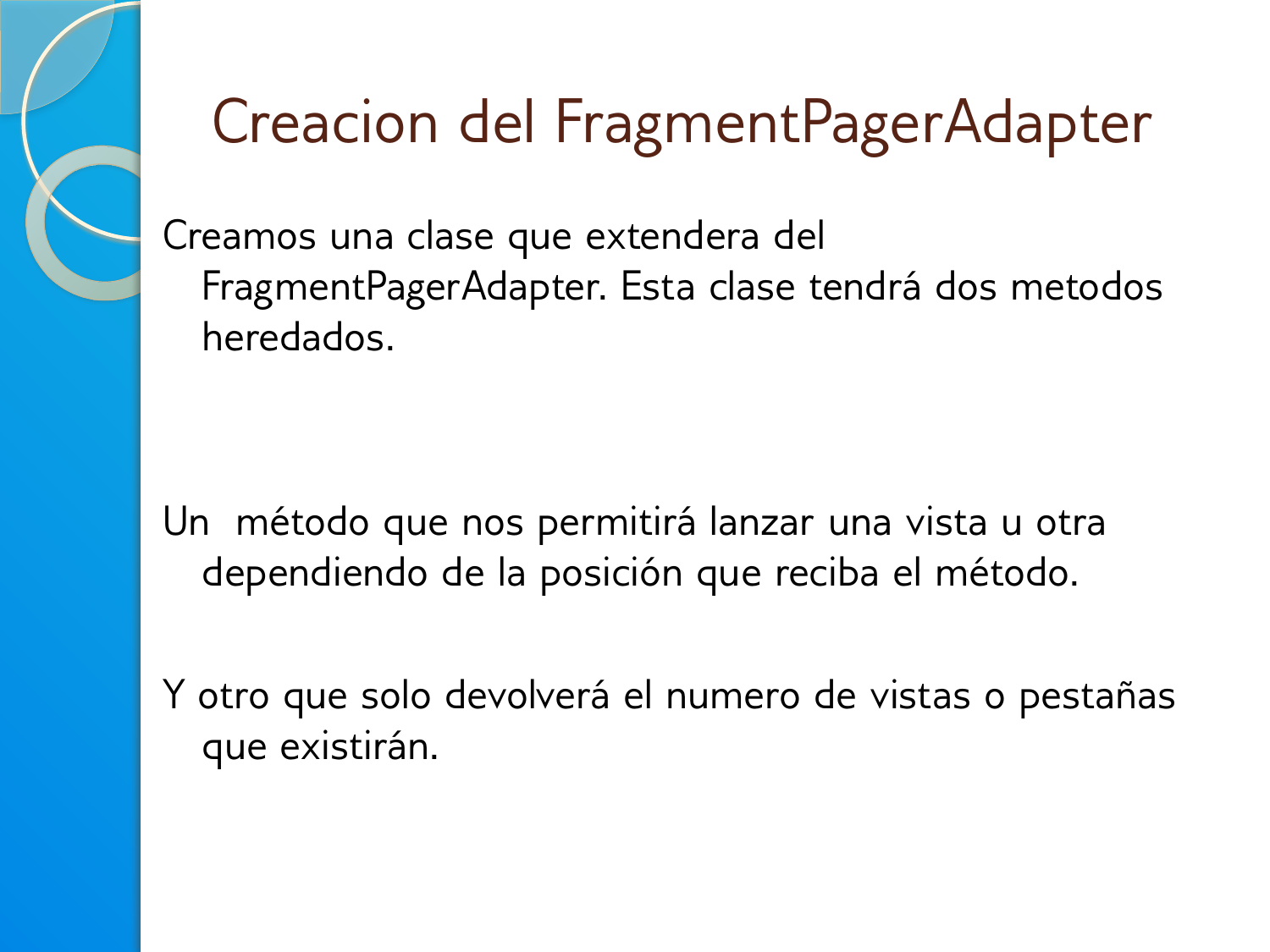

# Creacion del FragmentPagerAdapter
Creamos una clase que extendera del FragmentPagerAdapter. Esta clase tendrá dos metodos heredados.

Un  método que nos permitirá lanzar una vista u otra dependiendo de la posición que reciba el método.

Y otro que solo devolverá el numero de vistas o pestañas que existirán.